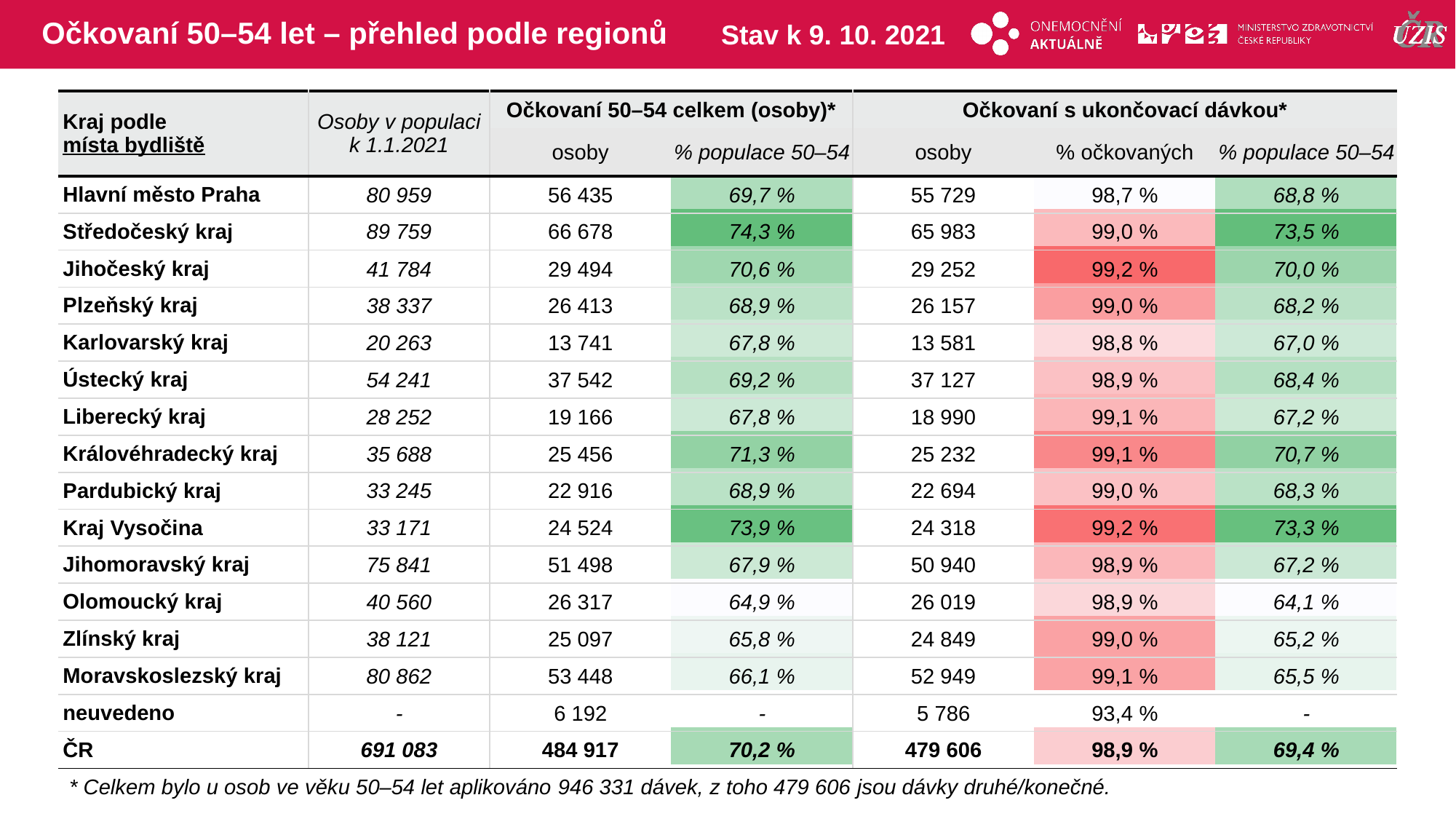

# Očkovaní 50–54 let – přehled podle regionů
Stav k 9. 10. 2021
| Kraj podle místa bydliště | Osoby v populaci k 1.1.2021 | Očkovaní 50–54 celkem (osoby)\* |  | Očkovaní s ukončovací dávkou\* |  |  |
| --- | --- | --- | --- | --- | --- | --- |
|  |  | osoby | % populace 50–54 | osoby | % očkovaných | % populace 50–54 |
| Hlavní město Praha | 80 959 | 56 435 | 69,7 % | 55 729 | 98,7 % | 68,8 % |
| Středočeský kraj | 89 759 | 66 678 | 74,3 % | 65 983 | 99,0 % | 73,5 % |
| Jihočeský kraj | 41 784 | 29 494 | 70,6 % | 29 252 | 99,2 % | 70,0 % |
| Plzeňský kraj | 38 337 | 26 413 | 68,9 % | 26 157 | 99,0 % | 68,2 % |
| Karlovarský kraj | 20 263 | 13 741 | 67,8 % | 13 581 | 98,8 % | 67,0 % |
| Ústecký kraj | 54 241 | 37 542 | 69,2 % | 37 127 | 98,9 % | 68,4 % |
| Liberecký kraj | 28 252 | 19 166 | 67,8 % | 18 990 | 99,1 % | 67,2 % |
| Královéhradecký kraj | 35 688 | 25 456 | 71,3 % | 25 232 | 99,1 % | 70,7 % |
| Pardubický kraj | 33 245 | 22 916 | 68,9 % | 22 694 | 99,0 % | 68,3 % |
| Kraj Vysočina | 33 171 | 24 524 | 73,9 % | 24 318 | 99,2 % | 73,3 % |
| Jihomoravský kraj | 75 841 | 51 498 | 67,9 % | 50 940 | 98,9 % | 67,2 % |
| Olomoucký kraj | 40 560 | 26 317 | 64,9 % | 26 019 | 98,9 % | 64,1 % |
| Zlínský kraj | 38 121 | 25 097 | 65,8 % | 24 849 | 99,0 % | 65,2 % |
| Moravskoslezský kraj | 80 862 | 53 448 | 66,1 % | 52 949 | 99,1 % | 65,5 % |
| neuvedeno | - | 6 192 | - | 5 786 | 93,4 % | - |
| ČR | 691 083 | 484 917 | 70,2 % | 479 606 | 98,9 % | 69,4 % |
|  |  |  |  |  |  |
| --- | --- | --- | --- | --- | --- |
|  |  |  |  |  |  |
|  |  |  |  |  |  |
|  |  |  |  |  |  |
|  |  |  |  |  |  |
|  |  |  |  |  |  |
|  |  |  |  |  |  |
|  |  |  |  |  |  |
|  |  |  |  |  |  |
|  |  |  |  |  |  |
|  |  |  |  |  |  |
|  |  |  |  |  |  |
|  |  |  |  |  |  |
|  |  |  |  |  |  |
|  |  |  |  |  |  |
|  |  |  |  |  |  |
* Celkem bylo u osob ve věku 50–54 let aplikováno 946 331 dávek, z toho 479 606 jsou dávky druhé/konečné.